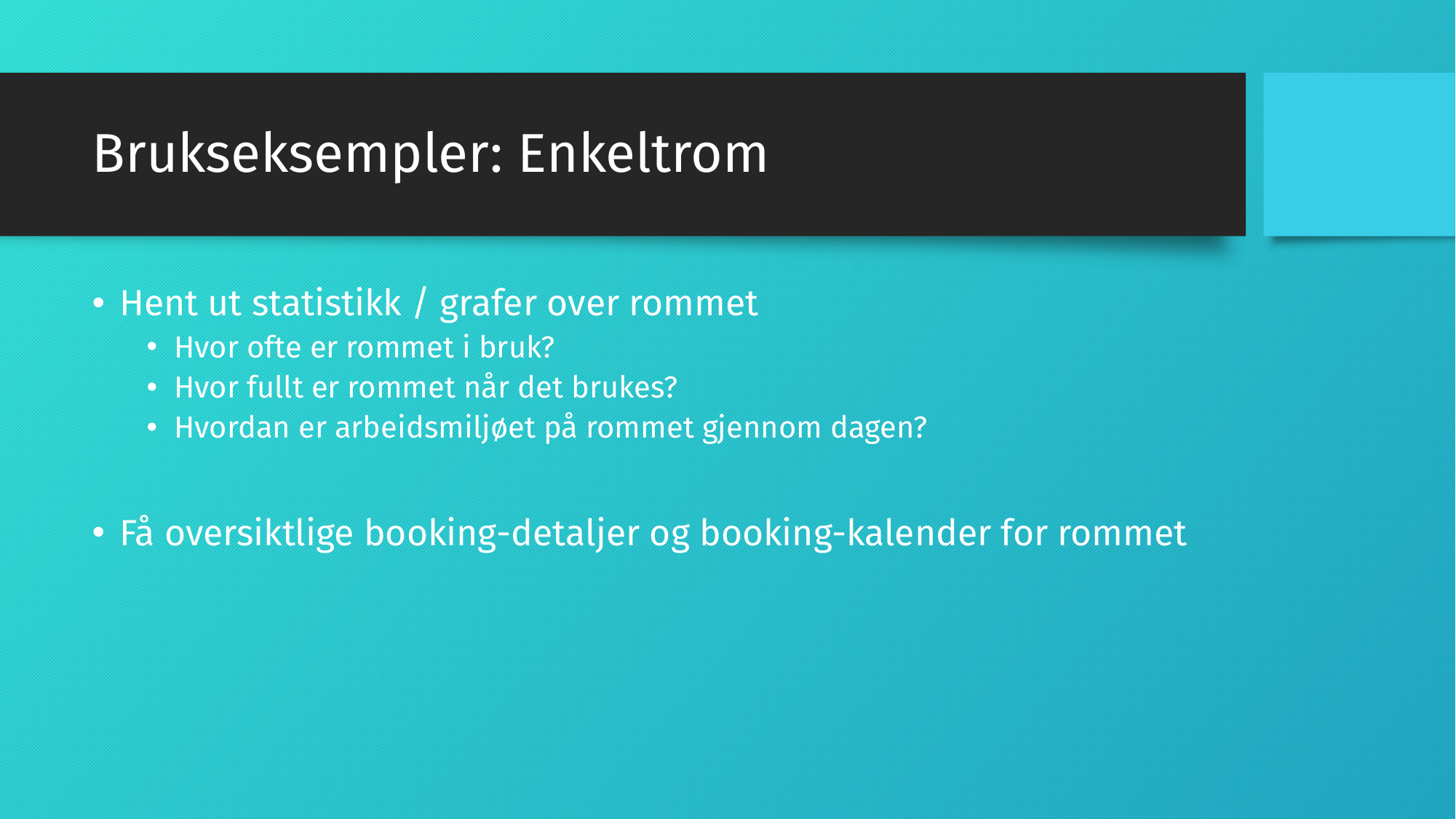

# Brukseksempler: Enkeltrom
Hent ut statistikk / grafer over rommet
Hvor ofte er rommet i bruk?
Hvor fullt er rommet når det brukes?
Hvordan er arbeidsmiljøet på rommet gjennom dagen?

Få oversiktlige booking-detaljer og booking-kalender for rommet